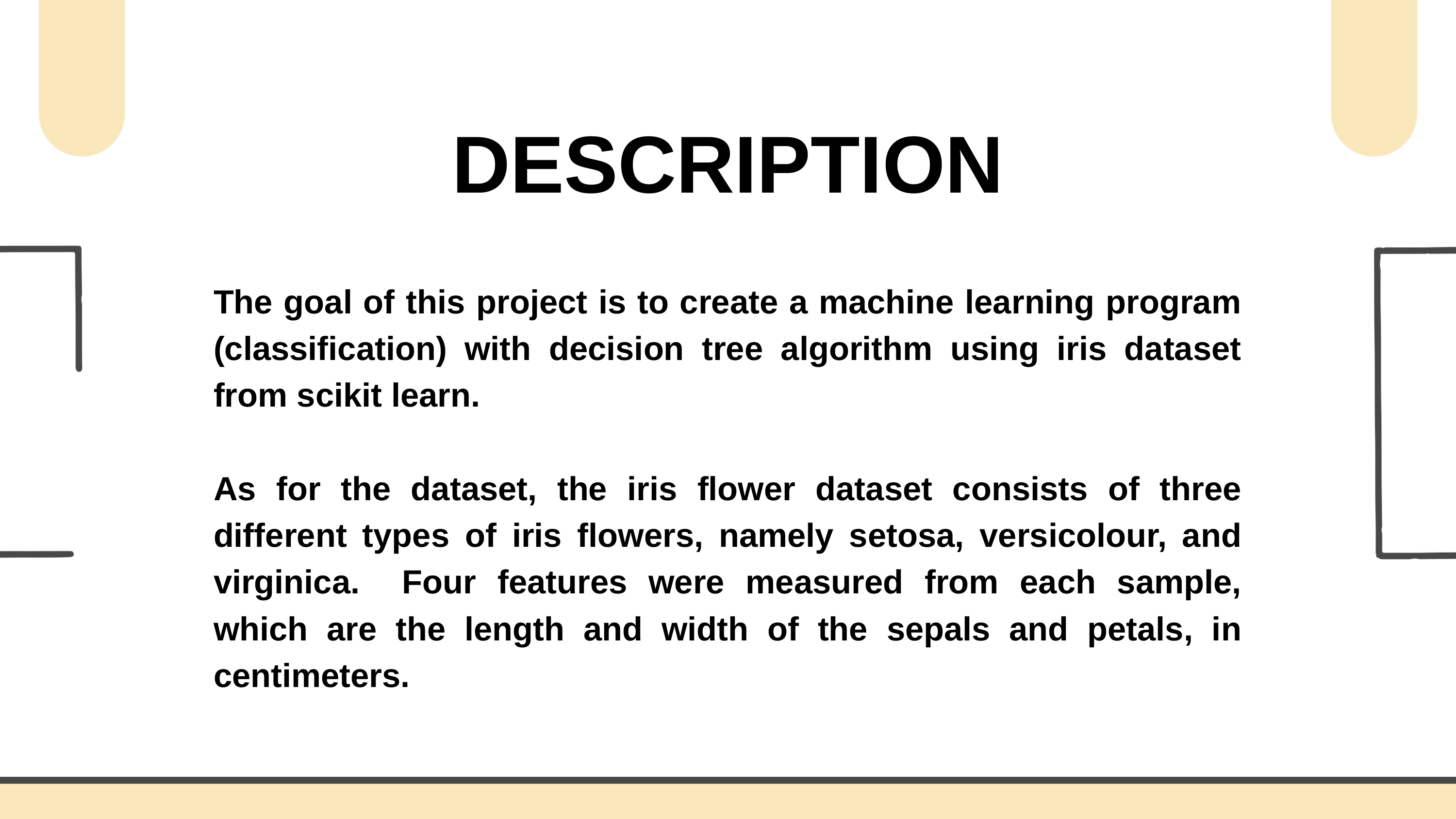

DESCRIPTION

The goal of this project is to create a machine learning program (classification) with decision tree algorithm using iris dataset from scikit learn.

As for the dataset, the iris flower dataset consists of three different types of iris flowers, namely setosa, versicolour, and virginica.  Four features were measured from each sample, which are the length and width of the sepals and petals, in centimeters.